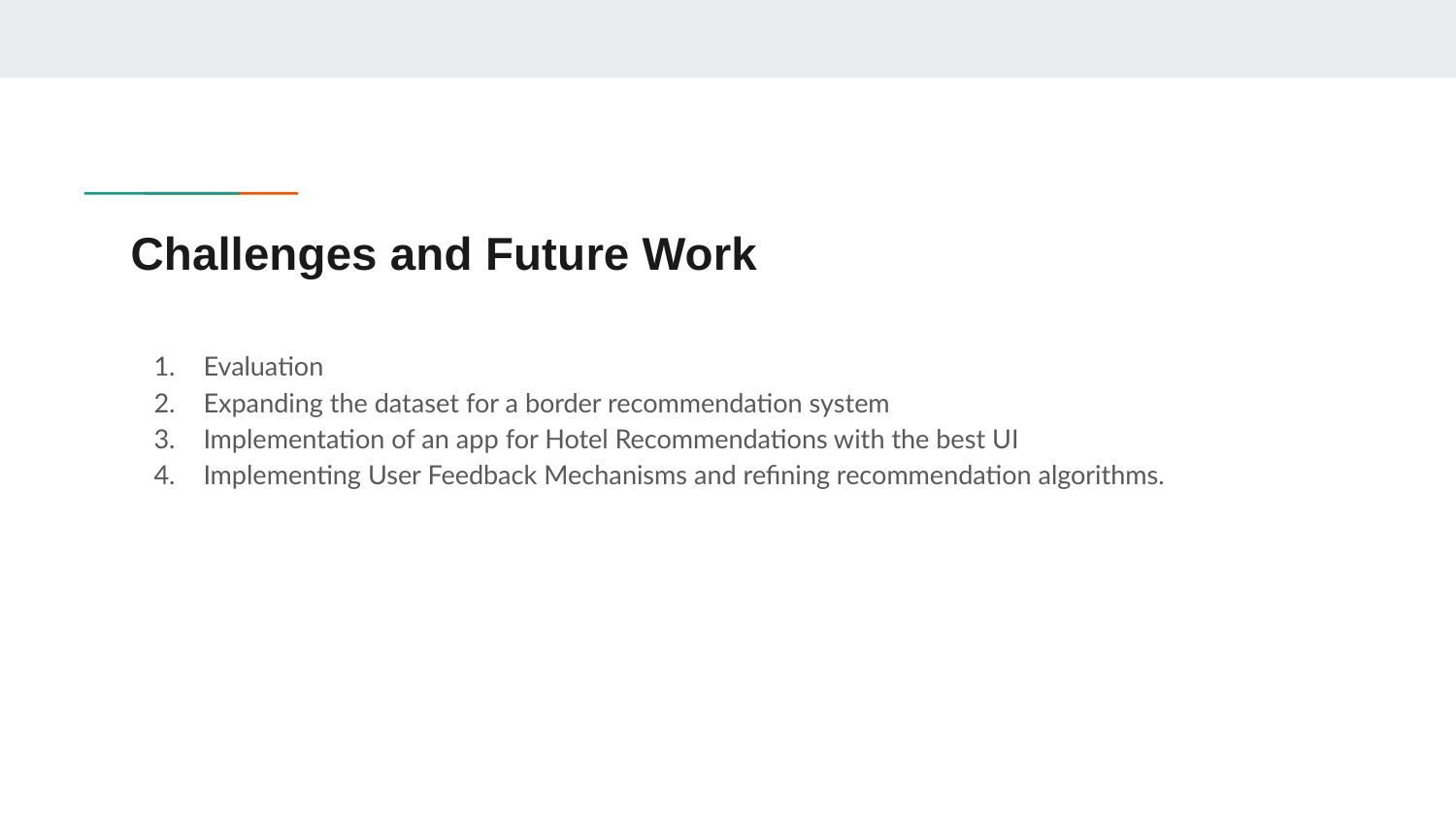

# Challenges and Future Work
Evaluation
Expanding the dataset for a border recommendation system
Implementation of an app for Hotel Recommendations with the best UI
Implementing User Feedback Mechanisms and refining recommendation algorithms.